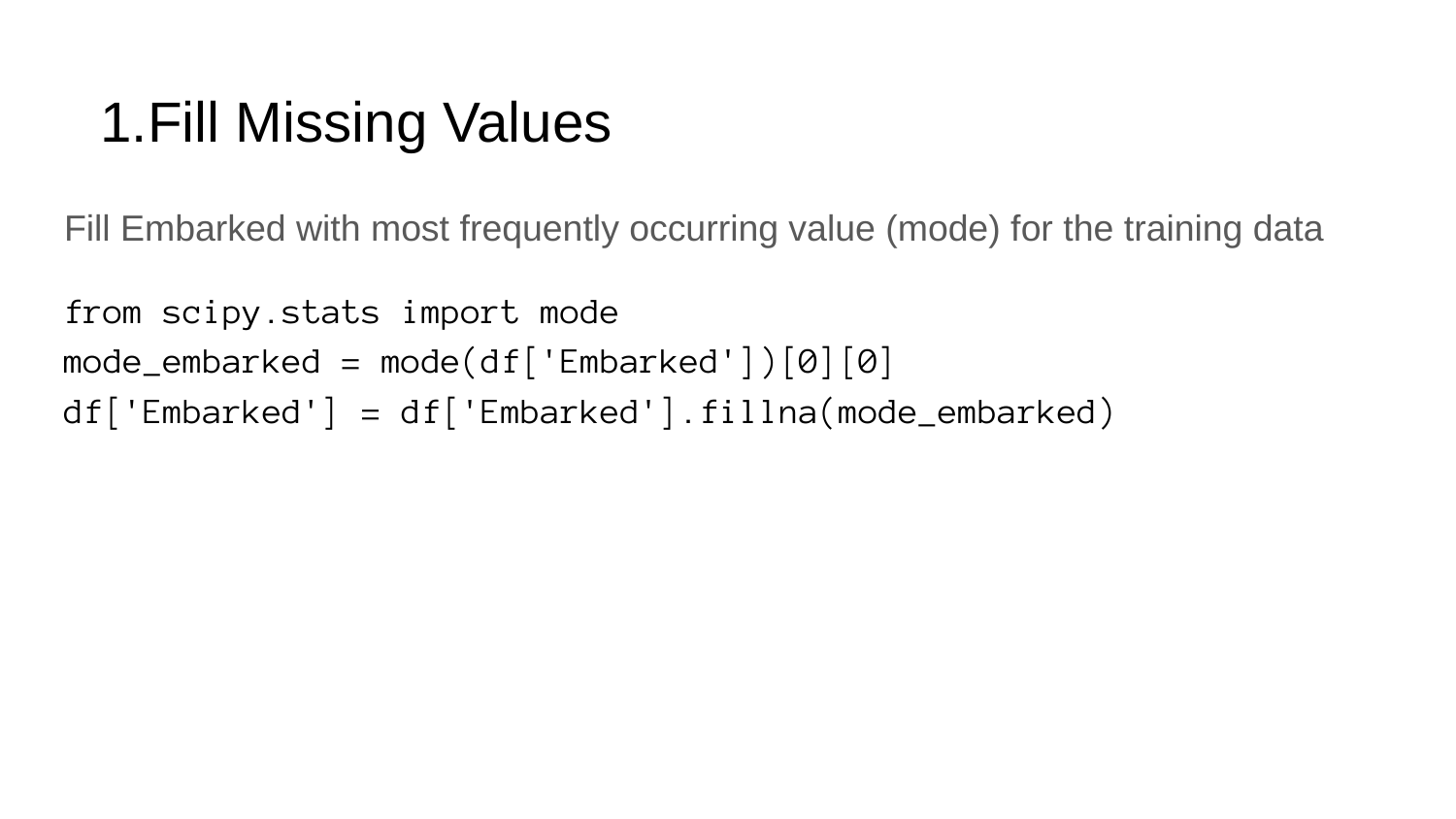

# Fill Missing Values
Fill Embarked with most frequently occurring value (mode) for the training data
from scipy.stats import mode
mode_embarked = mode(df['Embarked'])[0][0]
df['Embarked'] = df['Embarked'].fillna(mode_embarked)